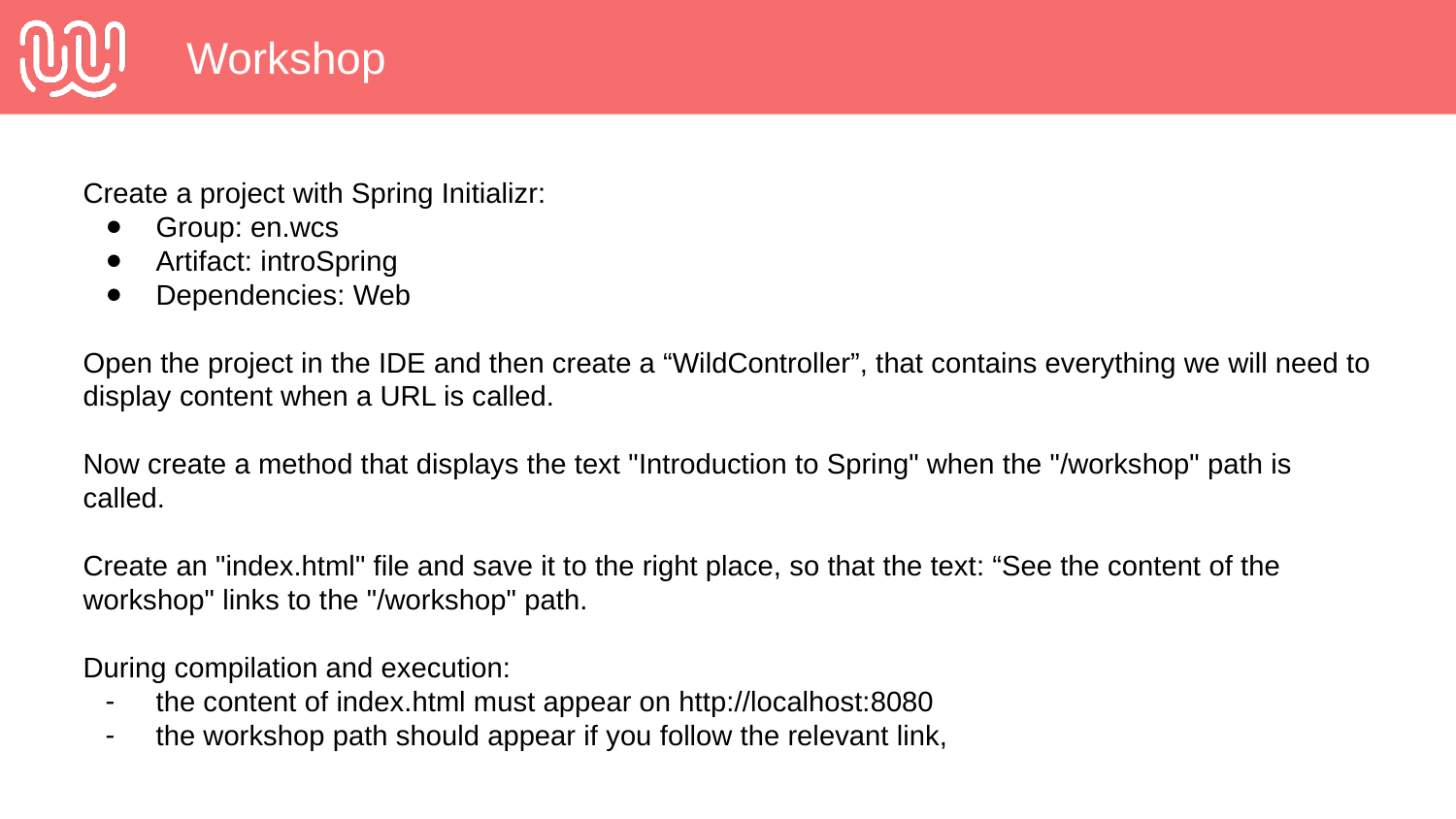

# Workshop
Create a project with Spring Initializr:
Group: en.wcs
Artifact: introSpring
Dependencies: Web

Open the project in the IDE and then create a “WildController”, that contains everything we will need to display content when a URL is called.

Now create a method that displays the text "Introduction to Spring" when the "/workshop" path is called.
Create an "index.html" file and save it to the right place, so that the text: “See the content of the workshop" links to the "/workshop" path.
During compilation and execution:
the content of index.html must appear on http://localhost:8080
the workshop path should appear if you follow the relevant link,